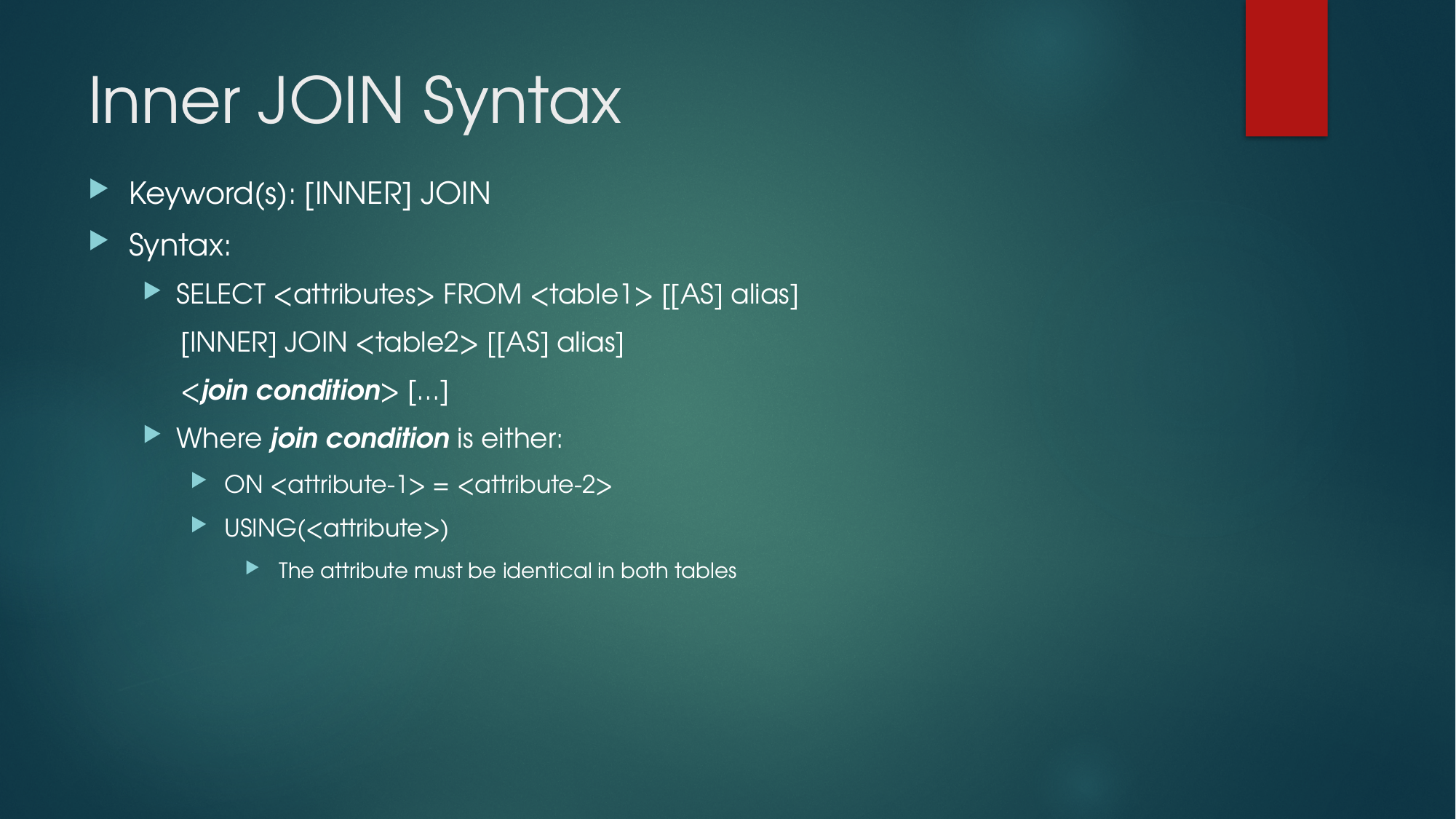

# Inner JOIN Syntax
Keyword(s): [INNER] JOIN
Syntax:
SELECT <attributes> FROM <table1> [[AS] alias]
     [INNER] JOIN <table2> [[AS] alias]
     <join condition> […]
Where join condition is either:
ON <attribute-1> = <attribute-2>
USING(<attribute>)
The attribute must be identical in both tables